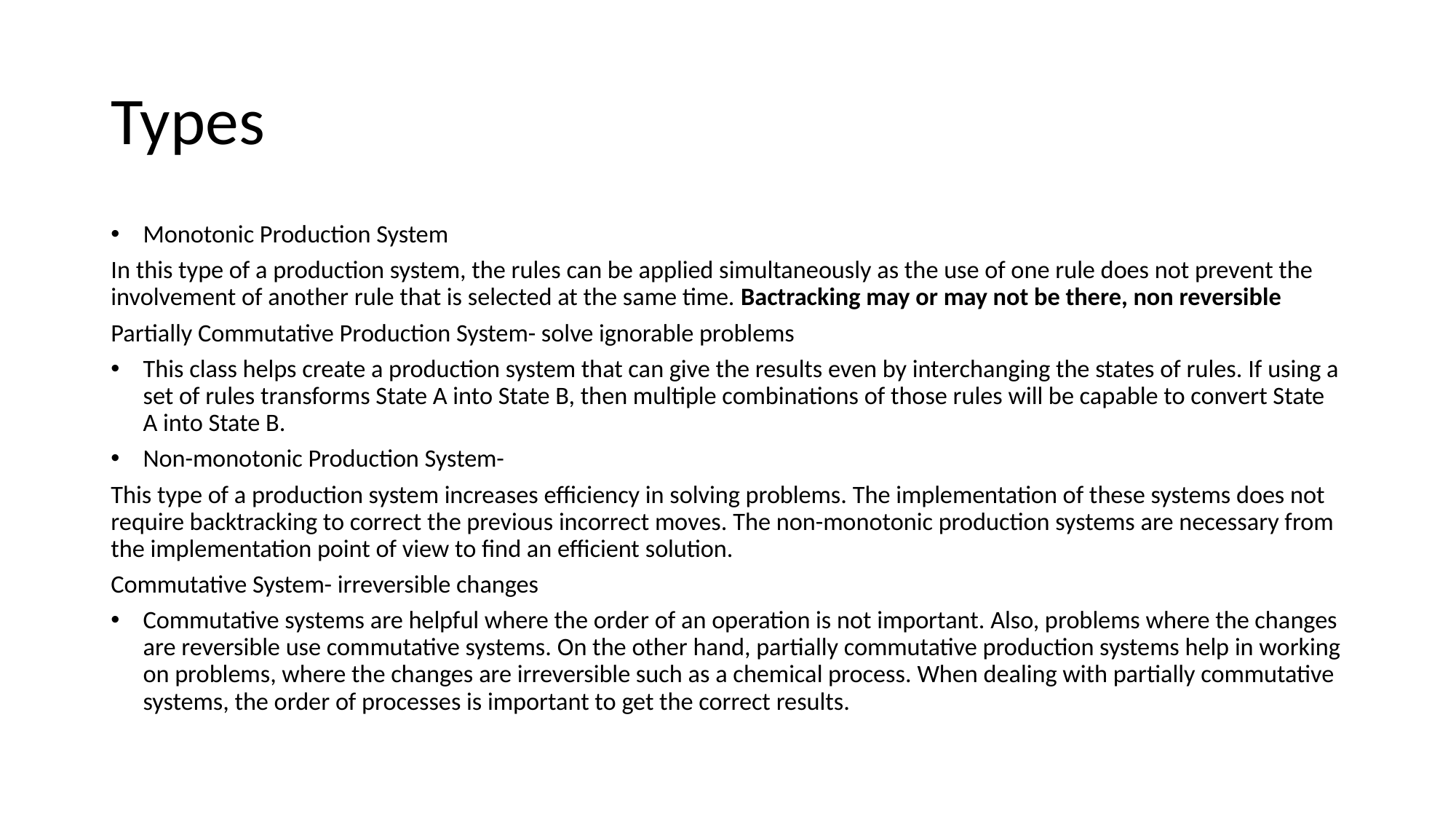

# Types
Monotonic Production System
In this type of a production system, the rules can be applied simultaneously as the use of one rule does not prevent the involvement of another rule that is selected at the same time. Bactracking may or may not be there, non reversible
Partially Commutative Production System- solve ignorable problems
This class helps create a production system that can give the results even by interchanging the states of rules. If using a set of rules transforms State A into State B, then multiple combinations of those rules will be capable to convert State A into State B.
Non-monotonic Production System-
This type of a production system increases efficiency in solving problems. The implementation of these systems does not require backtracking to correct the previous incorrect moves. The non-monotonic production systems are necessary from the implementation point of view to find an efficient solution.
Commutative System- irreversible changes
Commutative systems are helpful where the order of an operation is not important. Also, problems where the changes are reversible use commutative systems. On the other hand, partially commutative production systems help in working on problems, where the changes are irreversible such as a chemical process. When dealing with partially commutative systems, the order of processes is important to get the correct results.